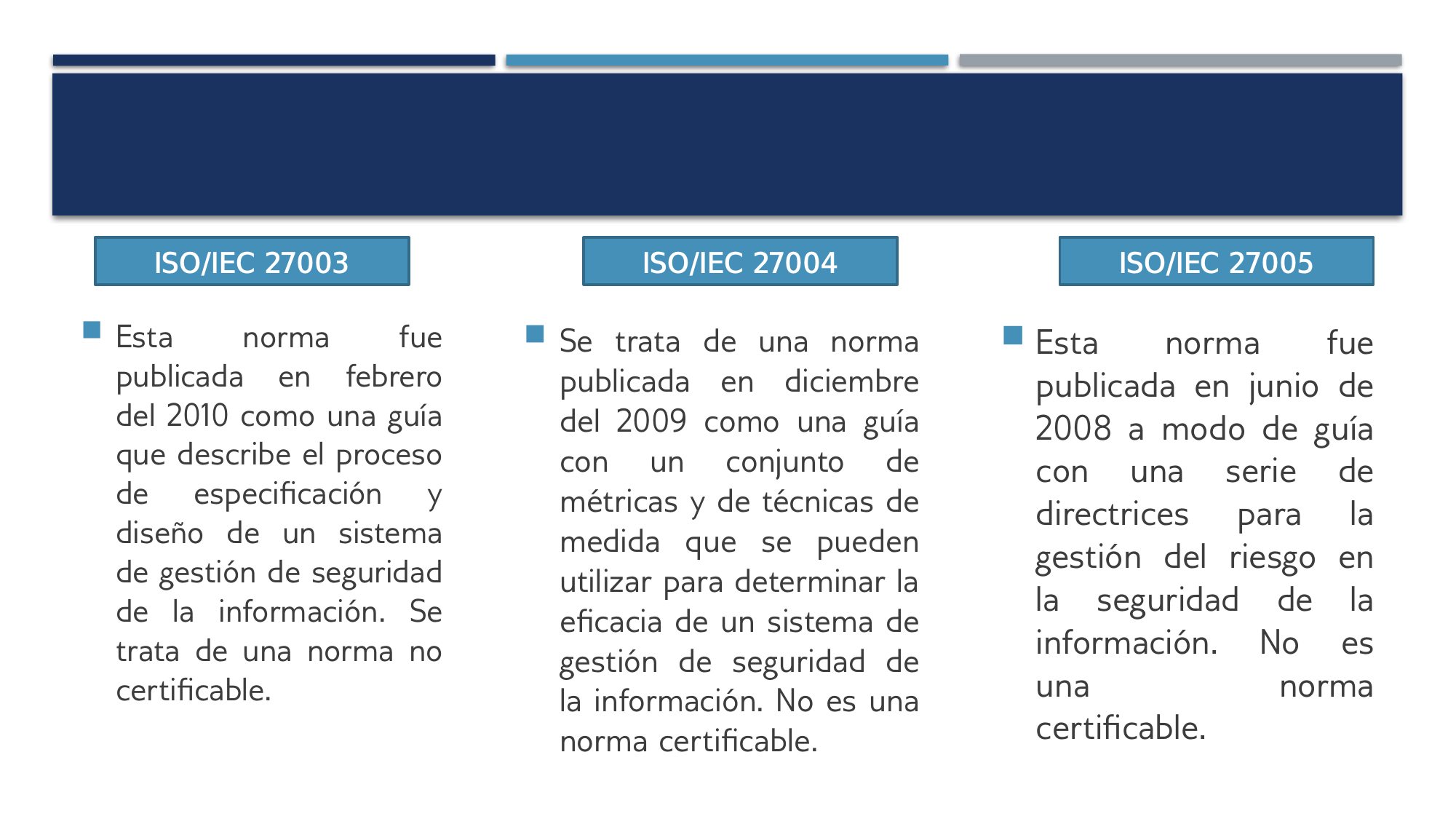

ISO/IEC 27003
ISO/IEC 27004
ISO/IEC 27005
Esta norma fue publicada en febrero del 2010 como una guía que describe el proceso de especificación y diseño de un sistema de gestión de seguridad de la información. Se trata de una norma no certificable.
Se trata de una norma publicada en diciembre del 2009 como una guía con un conjunto de métricas y de técnicas de medida que se pueden utilizar para determinar la eficacia de un sistema de gestión de seguridad de la información. No es una norma certificable.
Esta norma fue publicada en junio de 2008 a modo de guía con una serie de directrices para la gestión del riesgo en la seguridad de la información. No es una norma certificable.